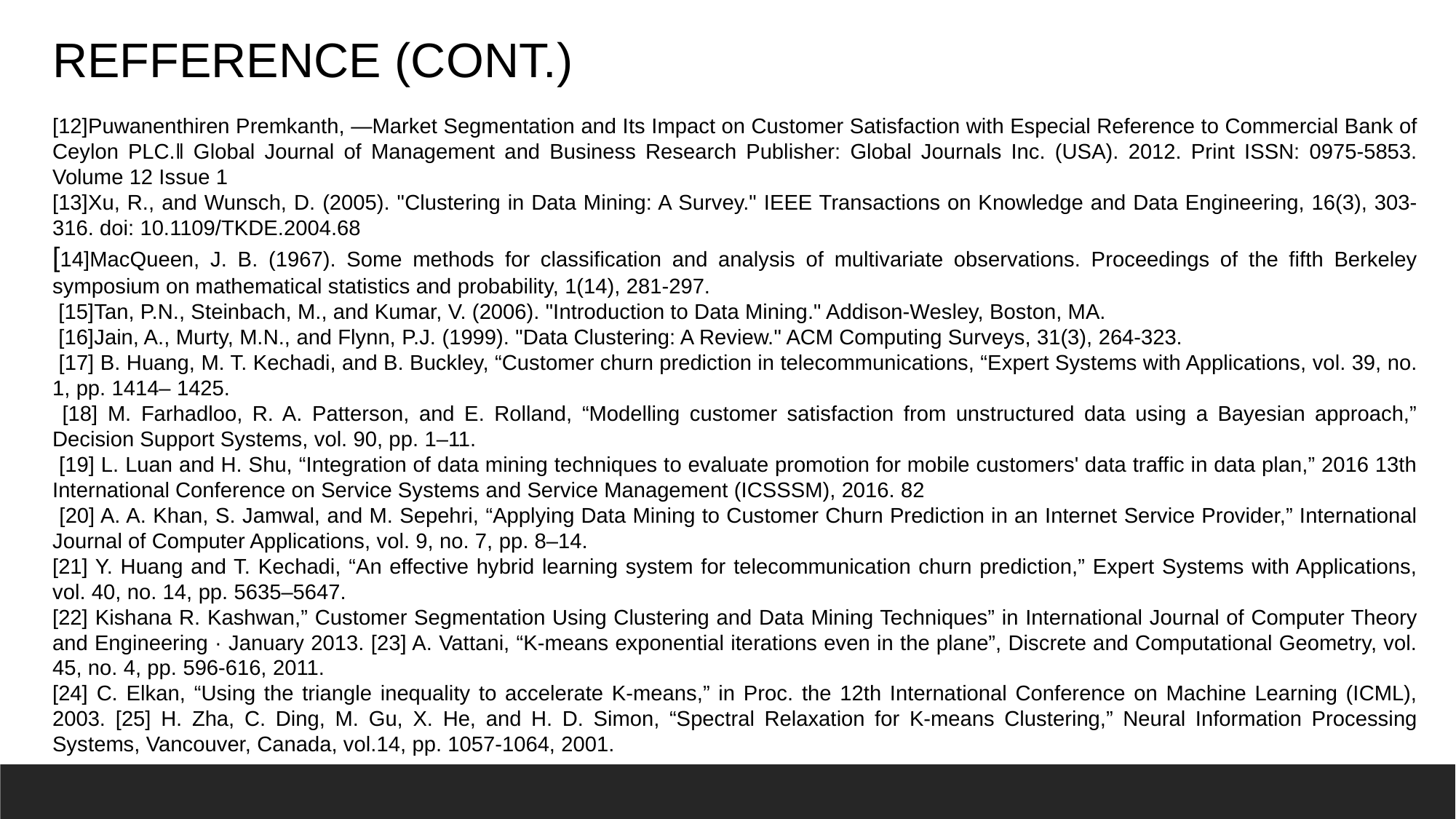

REFFERENCE (CONT.)

[12]Puwanenthiren Premkanth, ―Market Segmentation and Its Impact on Customer Satisfaction with Especial Reference to Commercial Bank of Ceylon PLC.‖ Global Journal of Management and Business Research Publisher: Global Journals Inc. (USA). 2012. Print ISSN: 0975-5853. Volume 12 Issue 1
[13]Xu, R., and Wunsch, D. (2005). "Clustering in Data Mining: A Survey." IEEE Transactions on Knowledge and Data Engineering, 16(3), 303-316. doi: 10.1109/TKDE.2004.68
[14]MacQueen, J. B. (1967). Some methods for classification and analysis of multivariate observations. Proceedings of the fifth Berkeley symposium on mathematical statistics and probability, 1(14), 281-297.
 [15]Tan, P.N., Steinbach, M., and Kumar, V. (2006). "Introduction to Data Mining." Addison-Wesley, Boston, MA.
 [16]Jain, A., Murty, M.N., and Flynn, P.J. (1999). "Data Clustering: A Review." ACM Computing Surveys, 31(3), 264-323.
 [17] B. Huang, M. T. Kechadi, and B. Buckley, “Customer churn prediction in telecommunications, “Expert Systems with Applications, vol. 39, no. 1, pp. 1414– 1425.
 [18] M. Farhadloo, R. A. Patterson, and E. Rolland, “Modelling customer satisfaction from unstructured data using a Bayesian approach,” Decision Support Systems, vol. 90, pp. 1–11.
 [19] L. Luan and H. Shu, “Integration of data mining techniques to evaluate promotion for mobile customers' data traffic in data plan,” 2016 13th International Conference on Service Systems and Service Management (ICSSSM), 2016. 82
 [20] A. A. Khan, S. Jamwal, and M. Sepehri, “Applying Data Mining to Customer Churn Prediction in an Internet Service Provider,” International Journal of Computer Applications, vol. 9, no. 7, pp. 8–14.
[21] Y. Huang and T. Kechadi, “An effective hybrid learning system for telecommunication churn prediction,” Expert Systems with Applications, vol. 40, no. 14, pp. 5635–5647.
[22] Kishana R. Kashwan,” Customer Segmentation Using Clustering and Data Mining Techniques” in International Journal of Computer Theory and Engineering · January 2013. [23] A. Vattani, “K-means exponential iterations even in the plane”, Discrete and Computational Geometry, vol. 45, no. 4, pp. 596-616, 2011.
[24] C. Elkan, “Using the triangle inequality to accelerate K-means,” in Proc. the 12th International Conference on Machine Learning (ICML), 2003. [25] H. Zha, C. Ding, M. Gu, X. He, and H. D. Simon, “Spectral Relaxation for K-means Clustering,” Neural Information Processing Systems, Vancouver, Canada, vol.14, pp. 1057-1064, 2001.